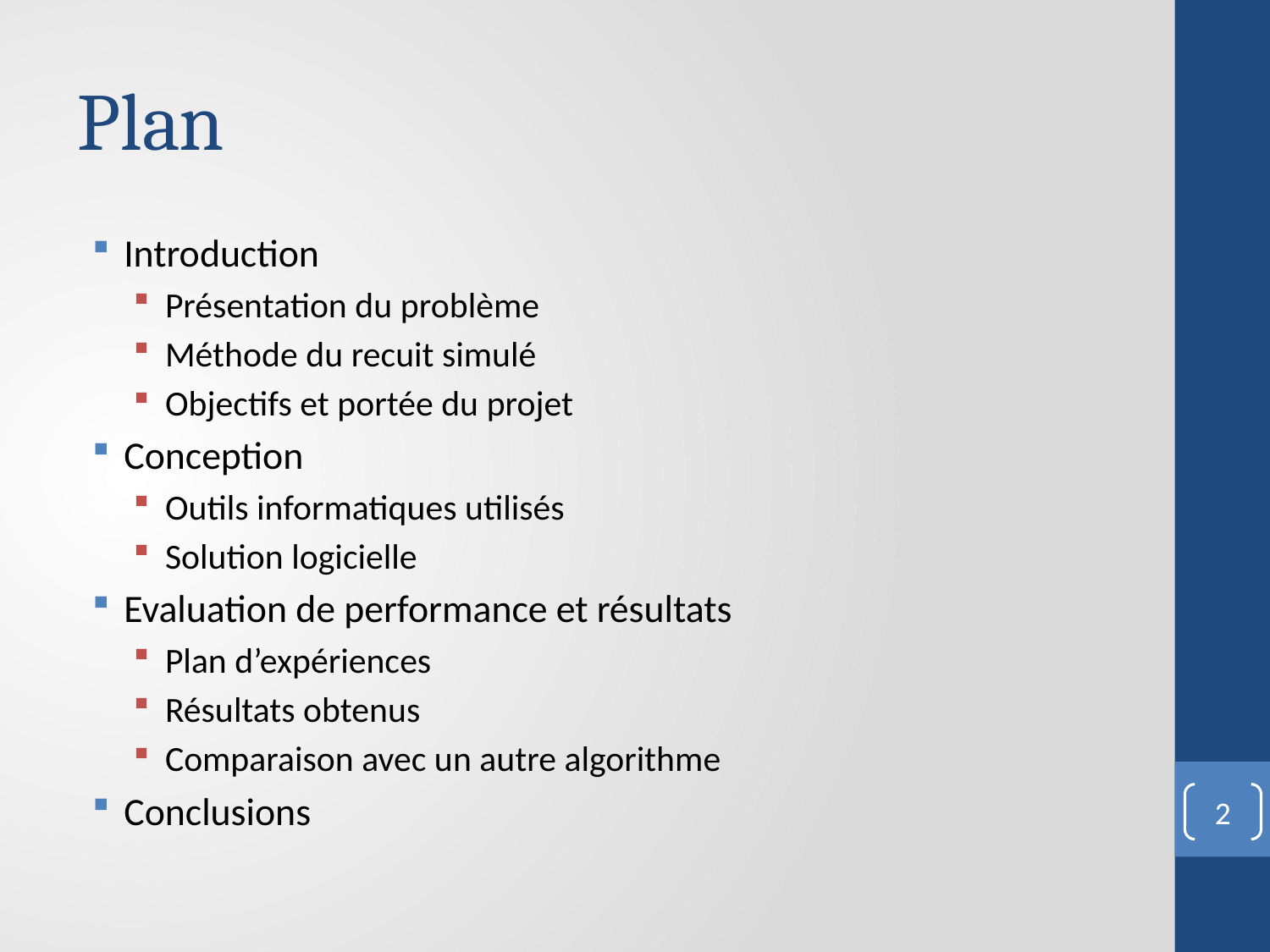

# Plan
Introduction
Présentation du problème
Méthode du recuit simulé
Objectifs et portée du projet
Conception
Outils informatiques utilisés
Solution logicielle
Evaluation de performance et résultats
Plan d’expériences
Résultats obtenus
Comparaison avec un autre algorithme
Conclusions
2